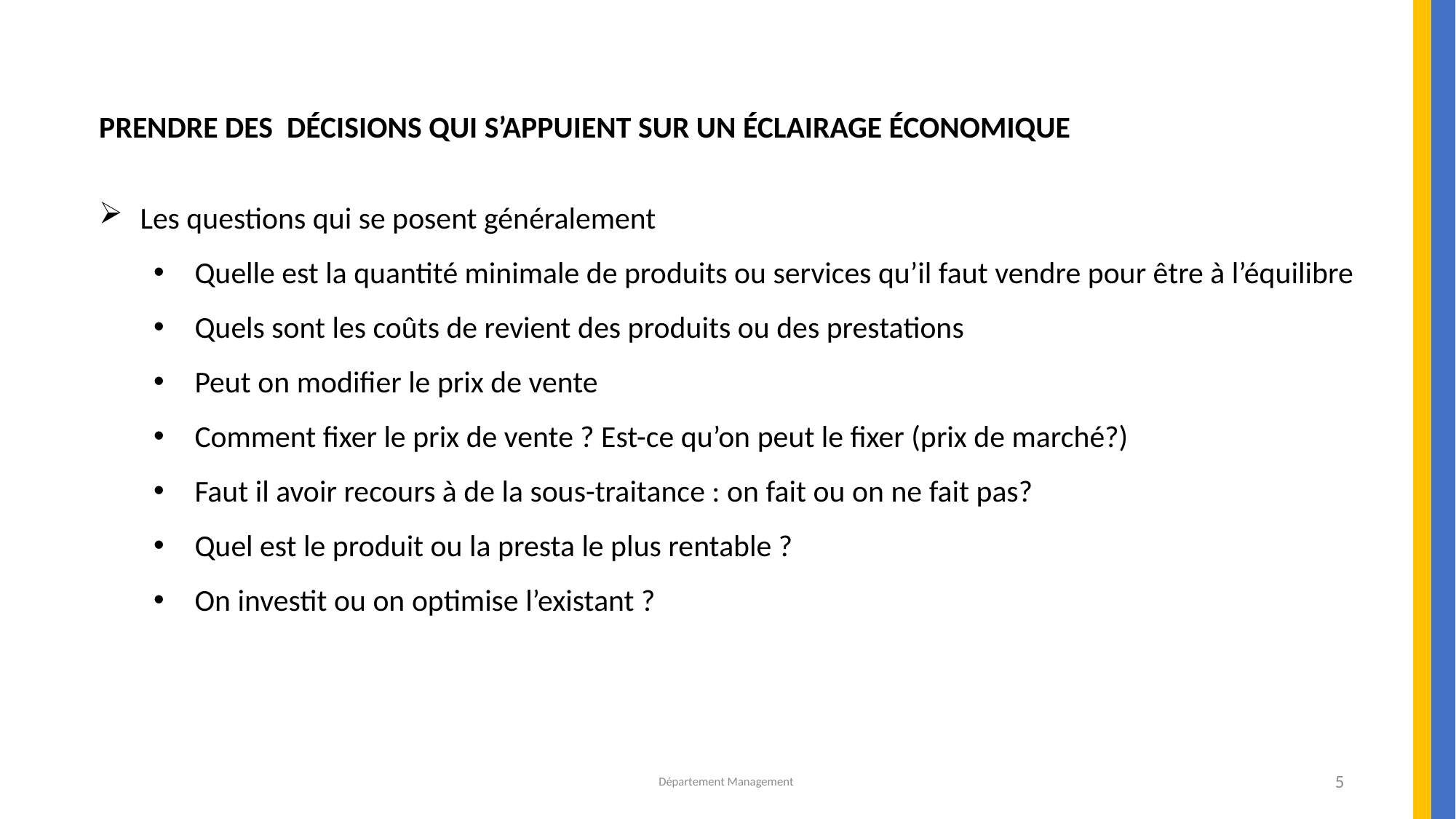

PRENDRE DES  DÉCISIONS QUI S’APPUIENT SUR UN ÉCLAIRAGE ÉCONOMIQUE

Les questions qui se posent généralement
Quelle est la quantité minimale de produits ou services qu’il faut vendre pour être à l’équilibre
Quels sont les coûts de revient des produits ou des prestations
Peut on modifier le prix de vente
Comment fixer le prix de vente ? Est-ce qu’on peut le fixer (prix de marché?)
Faut il avoir recours à de la sous-traitance : on fait ou on ne fait pas?
Quel est le produit ou la presta le plus rentable ?
On investit ou on optimise l’existant ?

Département Management
5